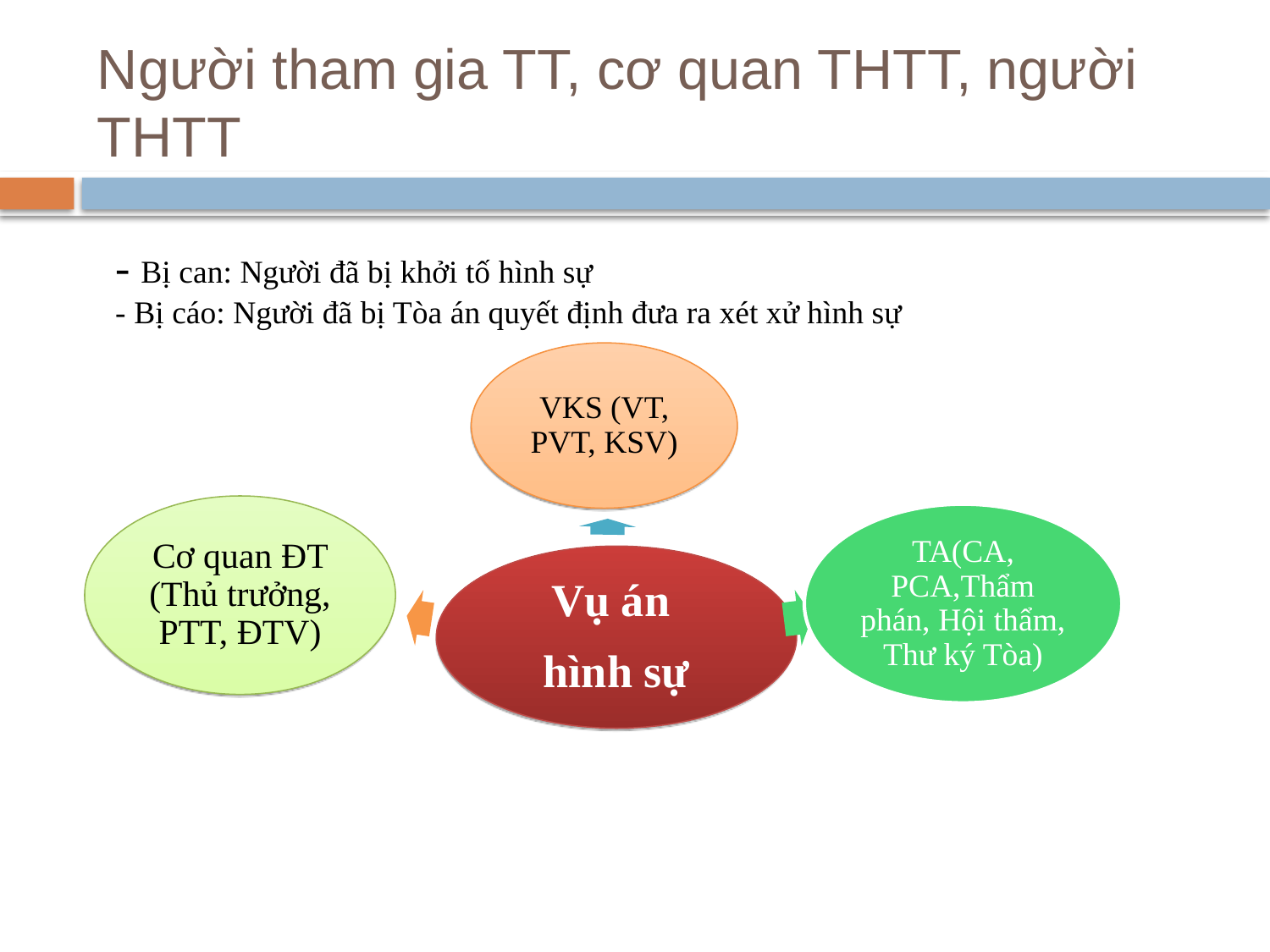

# Người tham gia TT, cơ quan THTT, người THTT
- Bị can: Người đã bị khởi tố hình sự
- Bị cáo: Người đã bị Tòa án quyết định đưa ra xét xử hình sự
VKS (VT, PVT, KSV)
Cơ quan ĐT (Thủ trưởng, PTT, ĐTV)

TA(CA, PCA,Thẩm phán, Hội thẩm, Thư ký Tòa)
Vụ án
hình sự